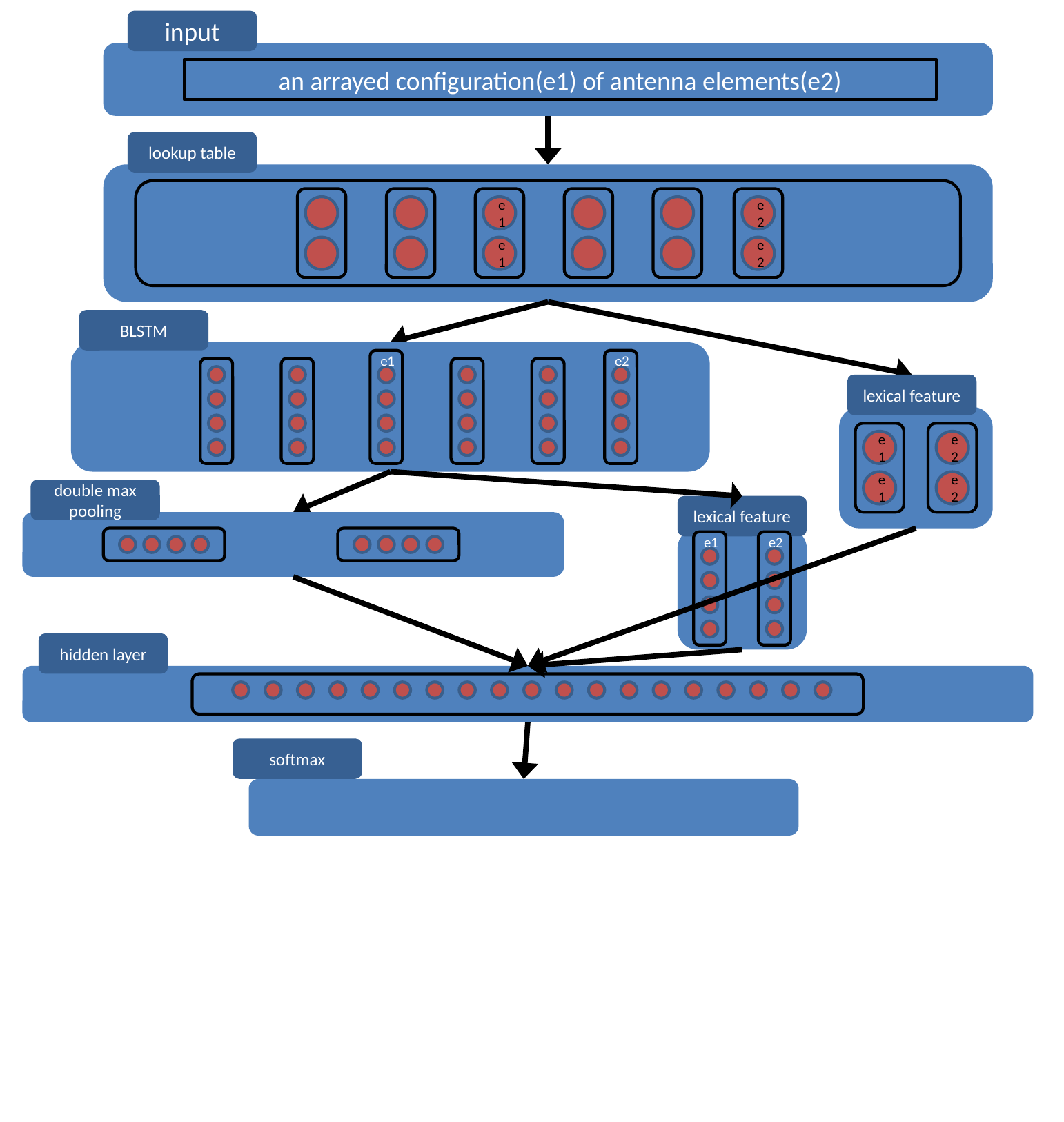

input

#
an arrayed configuration(e1) of antenna elements(e2)
lookup table

e1

e2

e1

e2

BLSTM

e1
e2

lexical feature

e1
e2

e1
e2
double max pooling
lexical feature

e1
e2

hidden layer

softmax